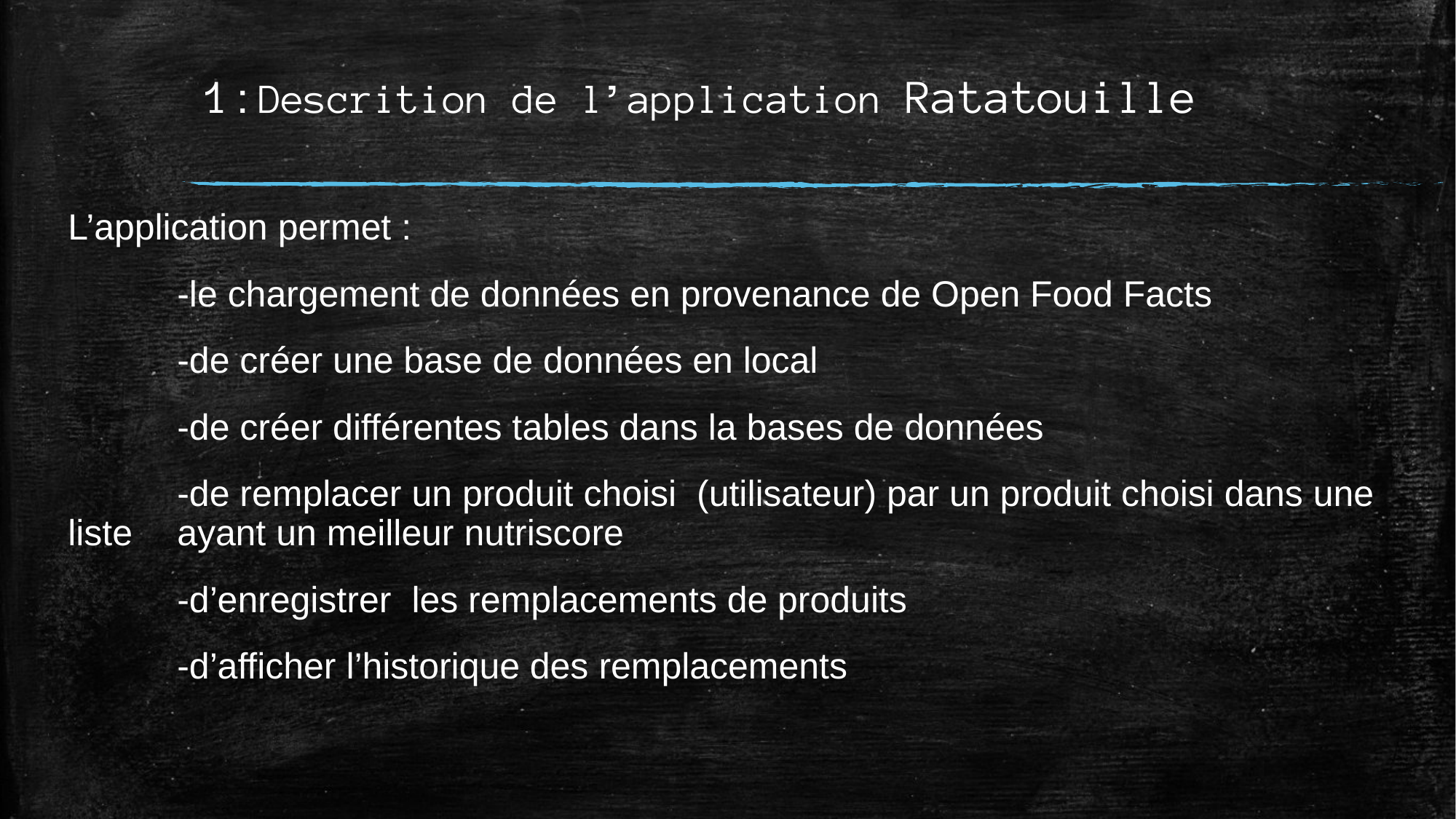

# 1:Descrition de l’application Ratatouille
L’application permet :
	-le chargement de données en provenance de Open Food Facts
	-de créer une base de données en local
	-de créer différentes tables dans la bases de données
	-de remplacer un produit choisi  (utilisateur) par un produit choisi dans une liste  	ayant un meilleur nutriscore
	-d’enregistrer  les remplacements de produits
	-d’afficher l’historique des remplacements